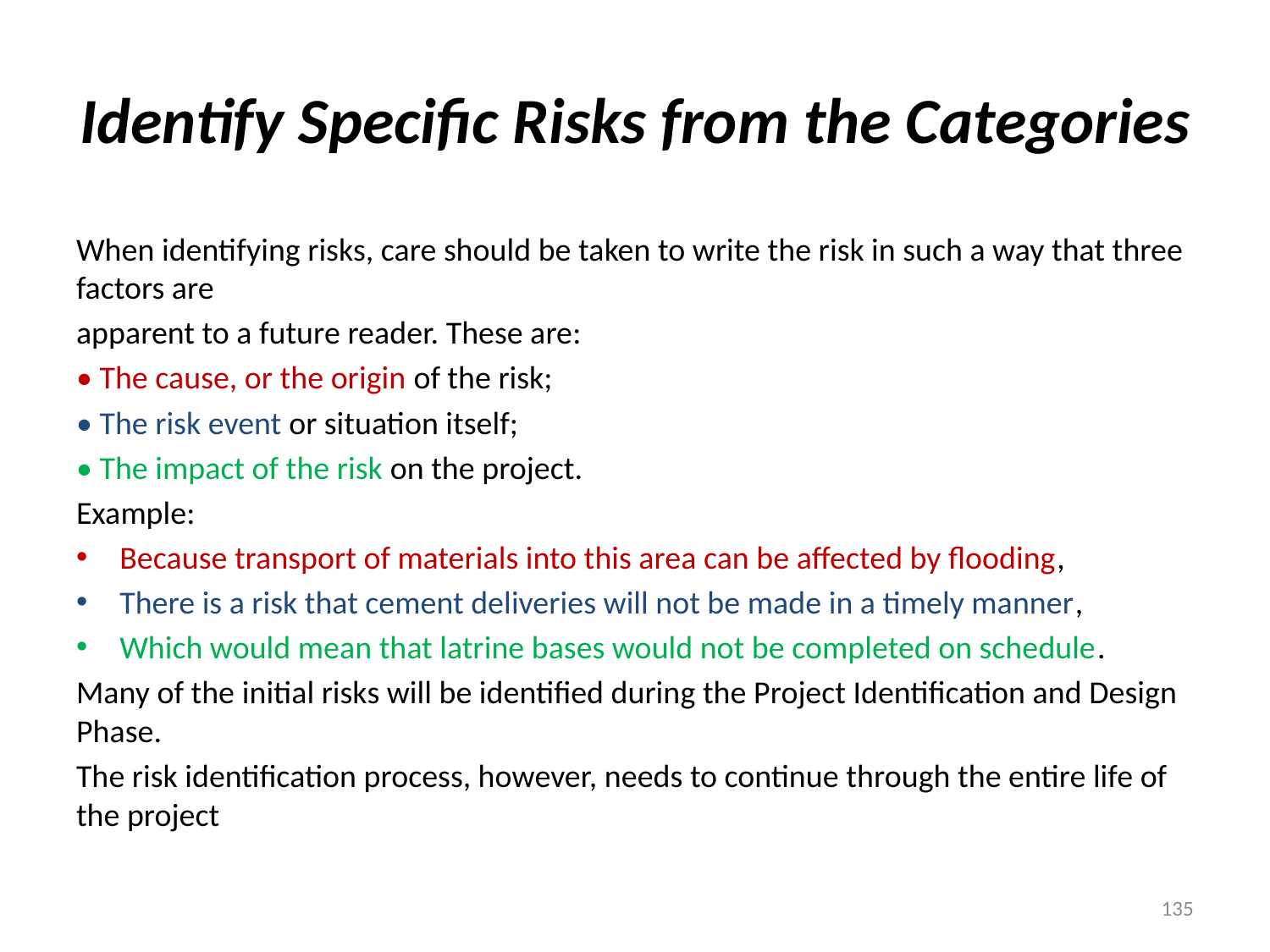

# Identify Specific Risks from the Categories
When identifying risks, care should be taken to write the risk in such a way that three factors are
apparent to a future reader. These are:
• The cause, or the origin of the risk;
• The risk event or situation itself;
• The impact of the risk on the project.
Example:
Because transport of materials into this area can be affected by flooding,
There is a risk that cement deliveries will not be made in a timely manner,
Which would mean that latrine bases would not be completed on schedule.
Many of the initial risks will be identified during the Project Identification and Design Phase.
The risk identification process, however, needs to continue through the entire life of the project
135